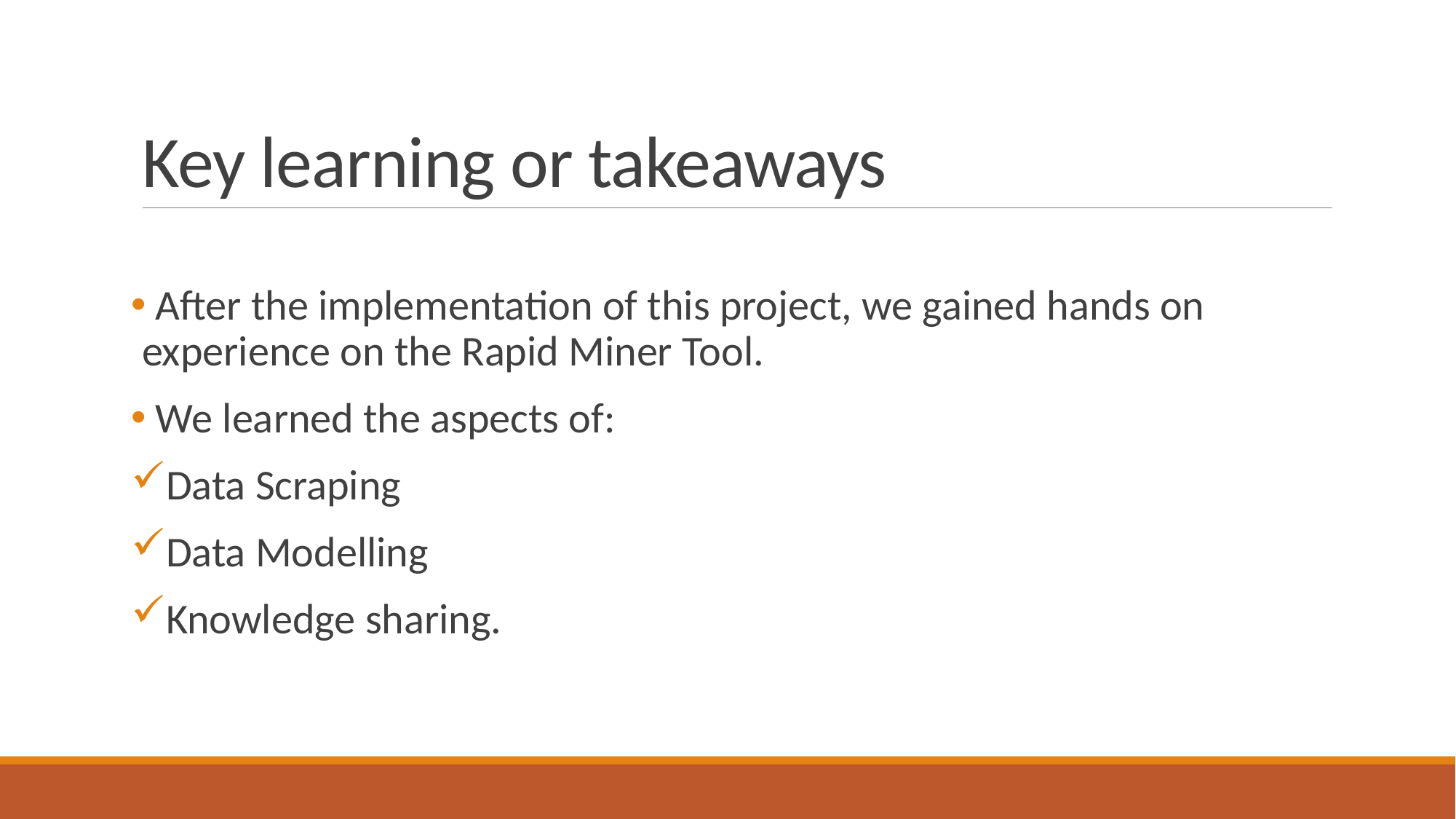

# Key learning or takeaways

 After the implementation of this project, we gained hands on experience on the Rapid Miner Tool.
 We learned the aspects of:
Data Scraping
Data Modelling
Knowledge sharing.